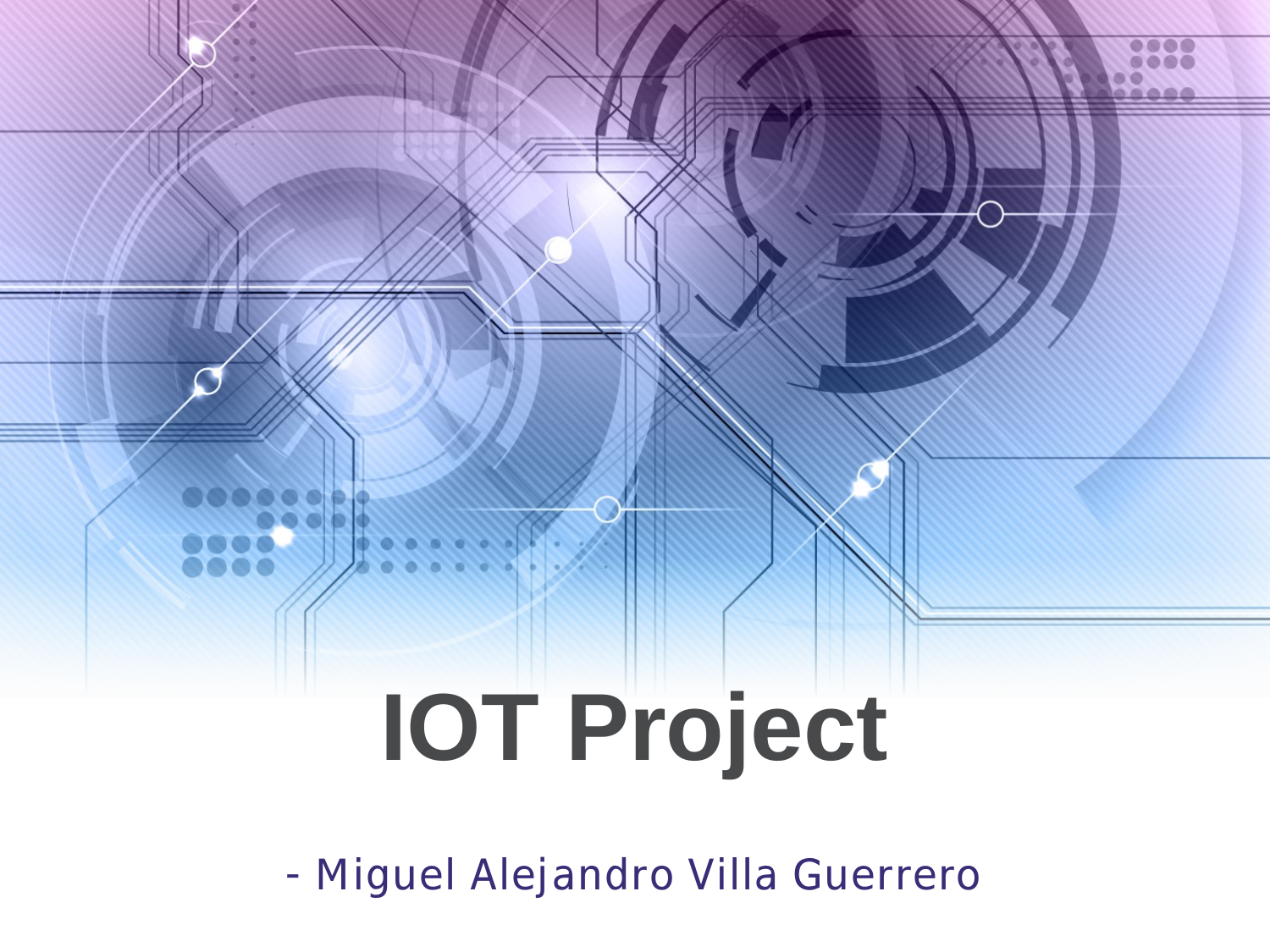

IOT Project
# - Miguel Alejandro Villa Guerrero